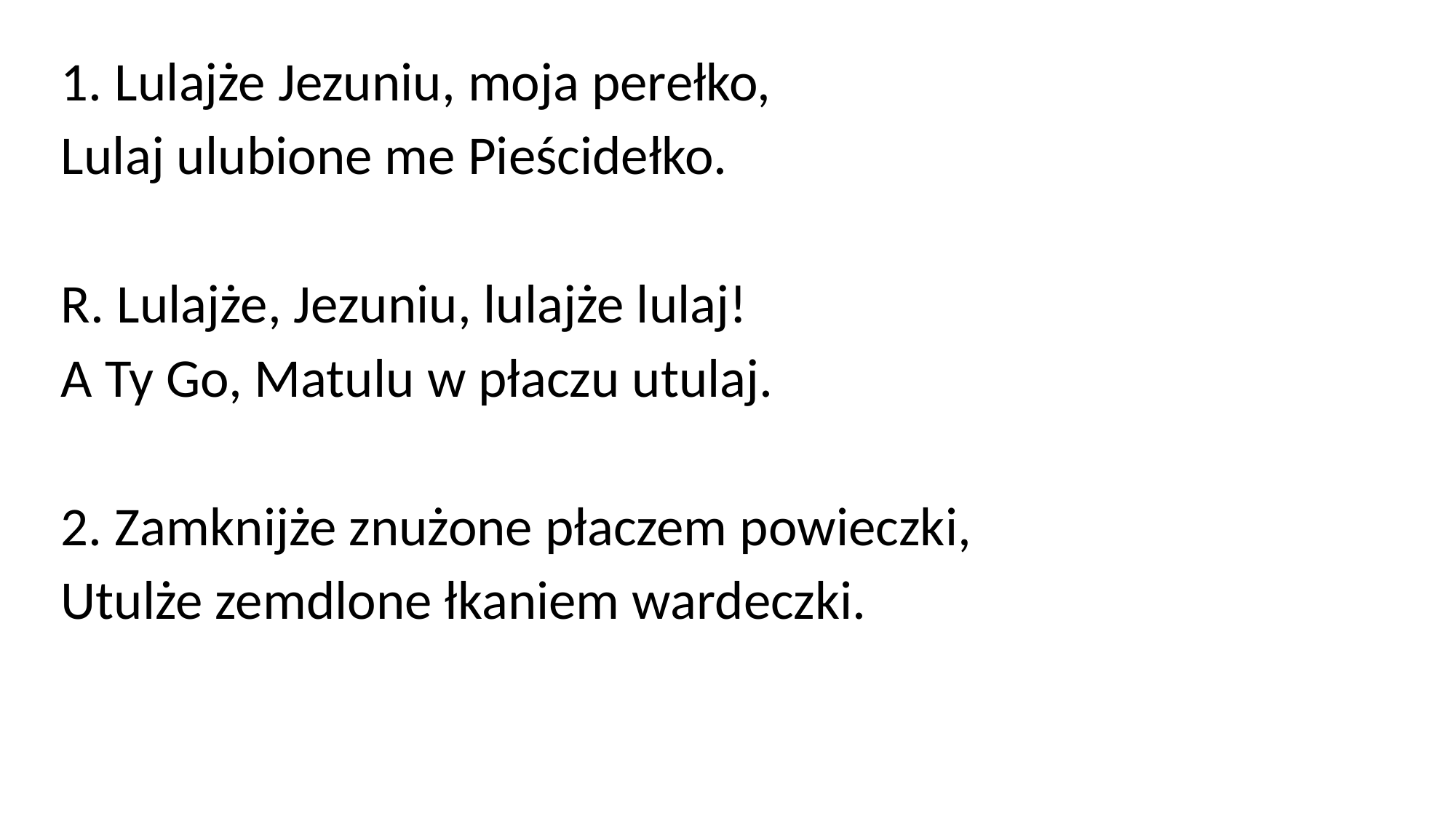

1. Lulajże Jezuniu, moja perełko,
Lulaj ulubione me Pieścidełko.

R. Lulajże, Jezuniu, lulajże lulaj!
A Ty Go, Matulu w płaczu utulaj.

2. Zamknijże znużone płaczem powieczki,
Utulże zemdlone łkaniem wardeczki.